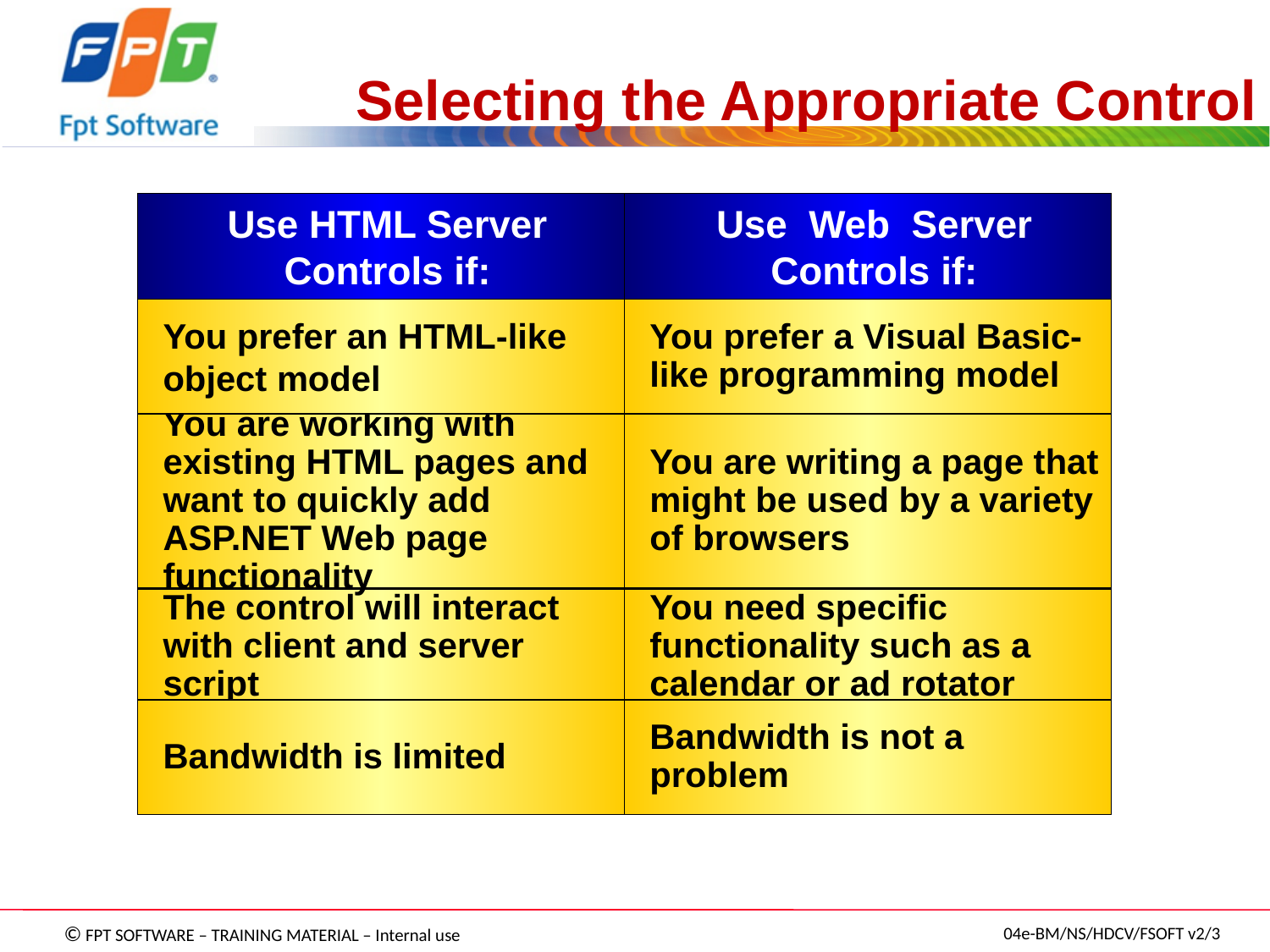

Selecting the Appropriate Control
Use HTML Server Controls if:
Use  Web  Server Controls if:
You prefer an HTML-like object model
You prefer a Visual Basic-like programming model
You are working with existing HTML pages and want to quickly add ASP.NET Web page functionality
You are writing a page that might be used by a variety of browsers
The control will interact with client and server script
You need specific functionality such as a calendar or ad rotator
Bandwidth is limited
Bandwidth is not a problem